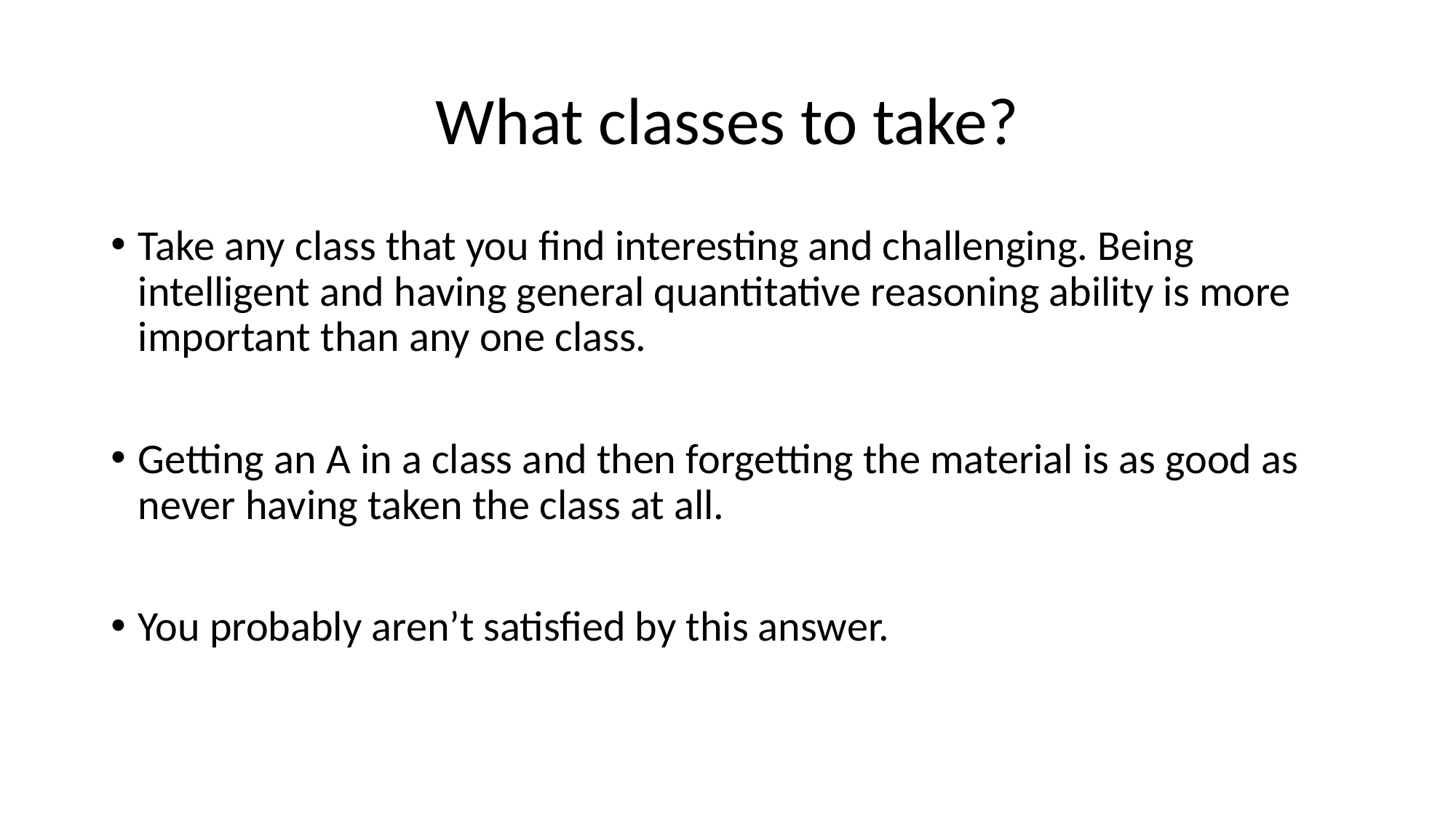

# What classes to take?
Take any class that you find interesting and challenging. Being intelligent and having general quantitative reasoning ability is more important than any one class.

Getting an A in a class and then forgetting the material is as good as never having taken the class at all.

You probably aren’t satisfied by this answer.